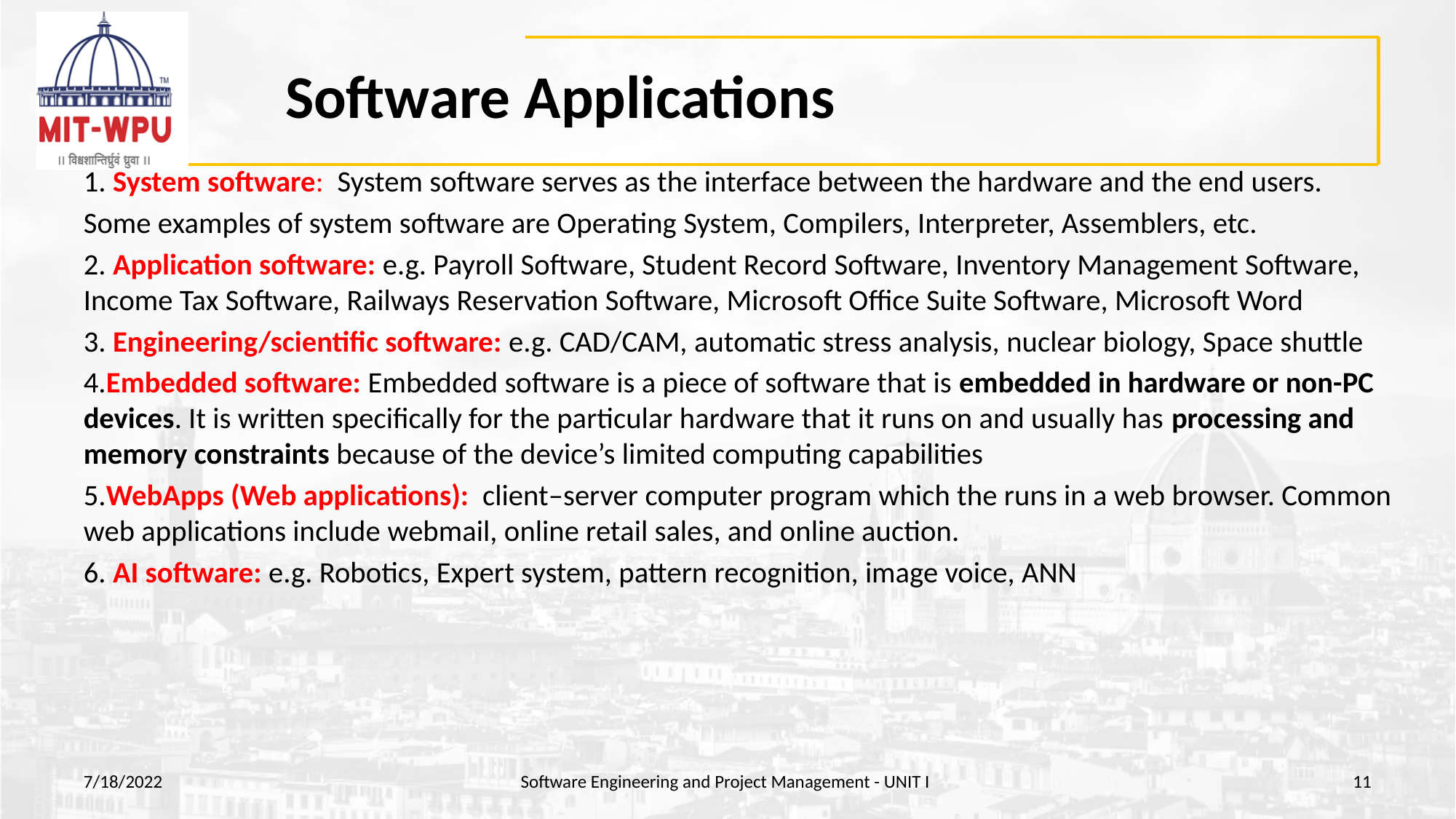

# Software Applications
1. System software:  System software serves as the interface between the hardware and the end users.
Some examples of system software are Operating System, Compilers, Interpreter, Assemblers, etc.
2. Application software: e.g. Payroll Software, Student Record Software, Inventory Management Software, Income Tax Software, Railways Reservation Software, Microsoft Office Suite Software, Microsoft Word
3. Engineering/scientific software: e.g. CAD/CAM, automatic stress analysis, nuclear biology, Space shuttle
4.Embedded software: Embedded software is a piece of software that is embedded in hardware or non-PC devices. It is written specifically for the particular hardware that it runs on and usually has processing and memory constraints because of the device’s limited computing capabilities
5.WebApps (Web applications):  client–server computer program which the runs in a web browser. Common web applications include webmail, online retail sales, and online auction.
6. AI software: e.g. Robotics, Expert system, pattern recognition, image voice, ANN
7/18/2022
Software Engineering and Project Management - UNIT I
11